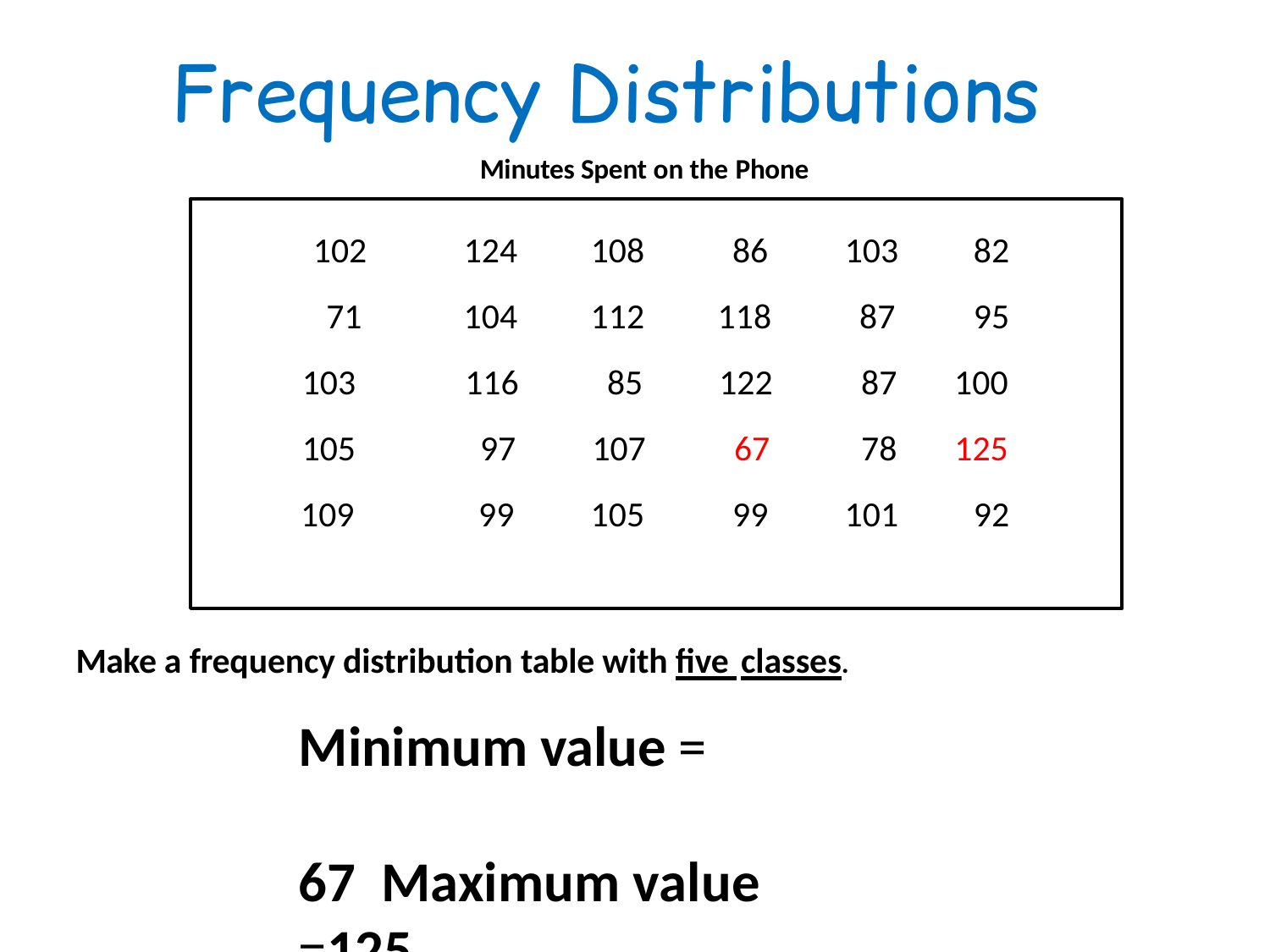

# Frequency Distributions
Minutes Spent on the Phone

| 102 | 124 | 108 | 86 | 103 | 82 |
| --- | --- | --- | --- | --- | --- |
| 71 | 104 | 112 | 118 | 87 | 95 |
| 103 | 116 | 85 | 122 | 87 | 100 |
| 105 | 97 | 107 | 67 | 78 | 125 |
| 109 | 99 | 105 | 99 | 101 | 92 |

Make a frequency distribution table with five classes.
Minimum value =	67  Maximum value =125